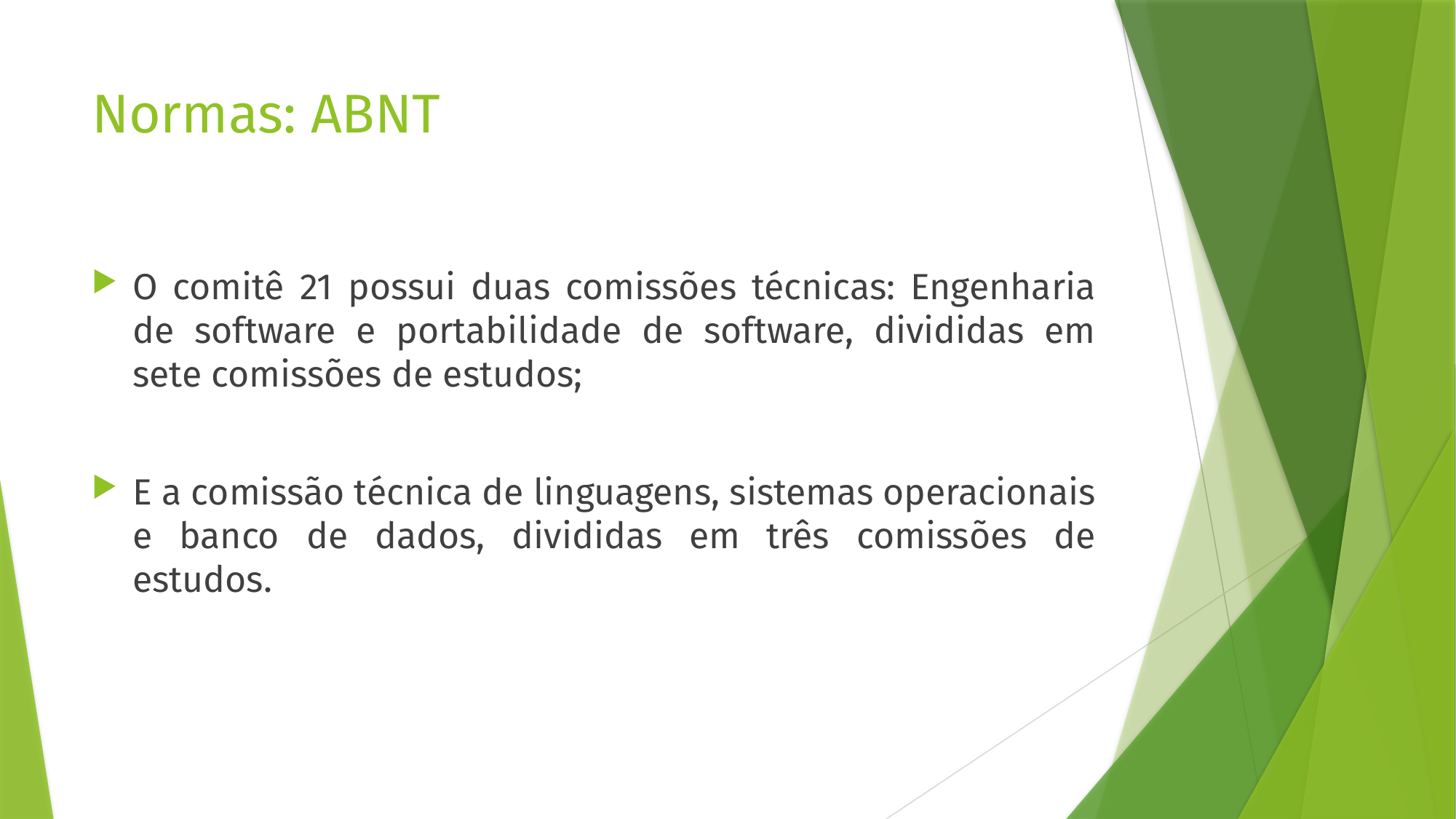

# Normas: ABNT
O comitê 21 possui duas comissões técnicas: Engenharia de software e portabilidade de software, divididas em sete comissões de estudos;

E a comissão técnica de linguagens, sistemas operacionais e banco de dados, divididas em três comissões de estudos.